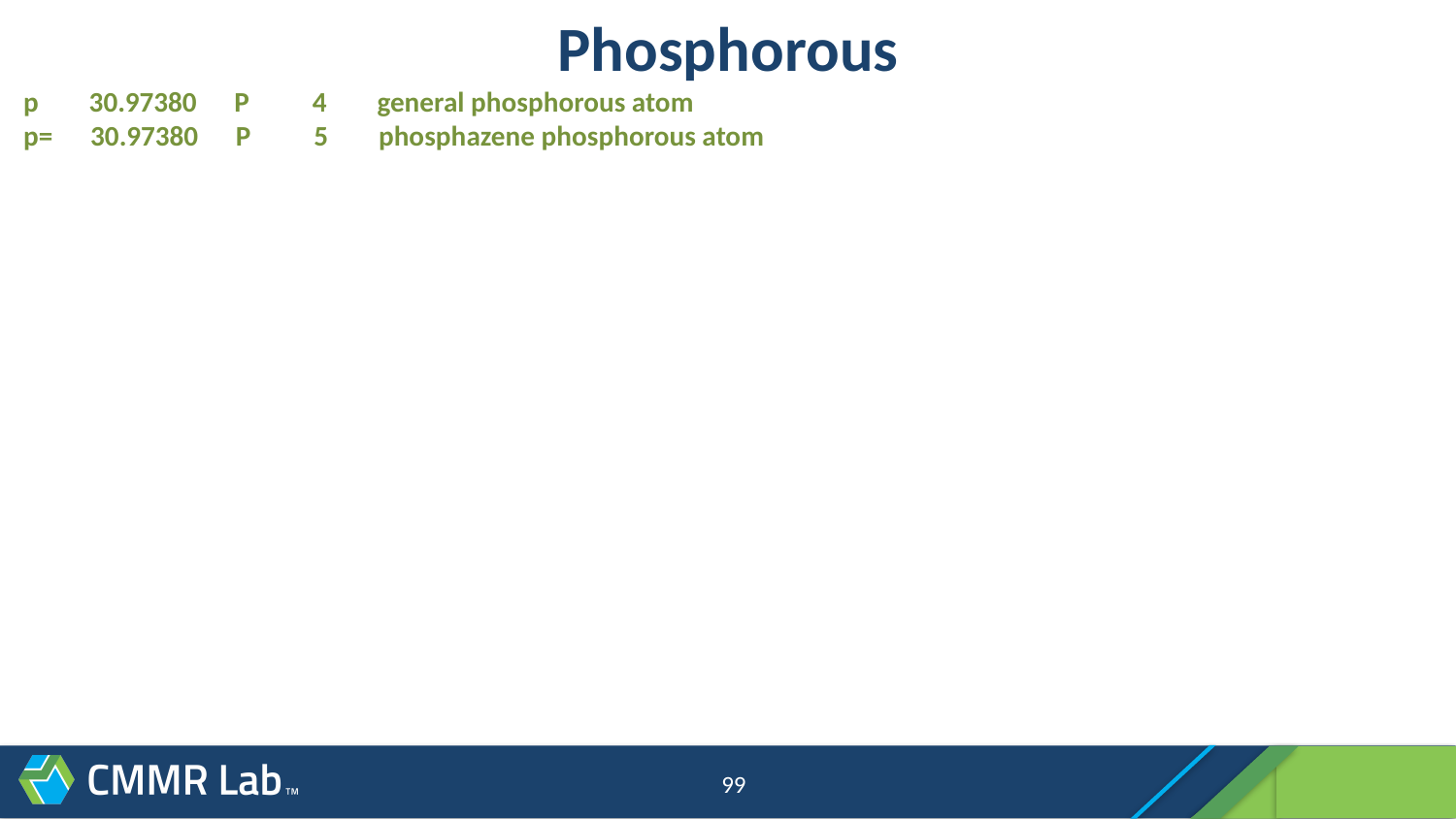

# Phosphorous
p        30.97380      P          4        general phosphorous atom
p=      30.97380      P          5        phosphazene phosphorous atom
99